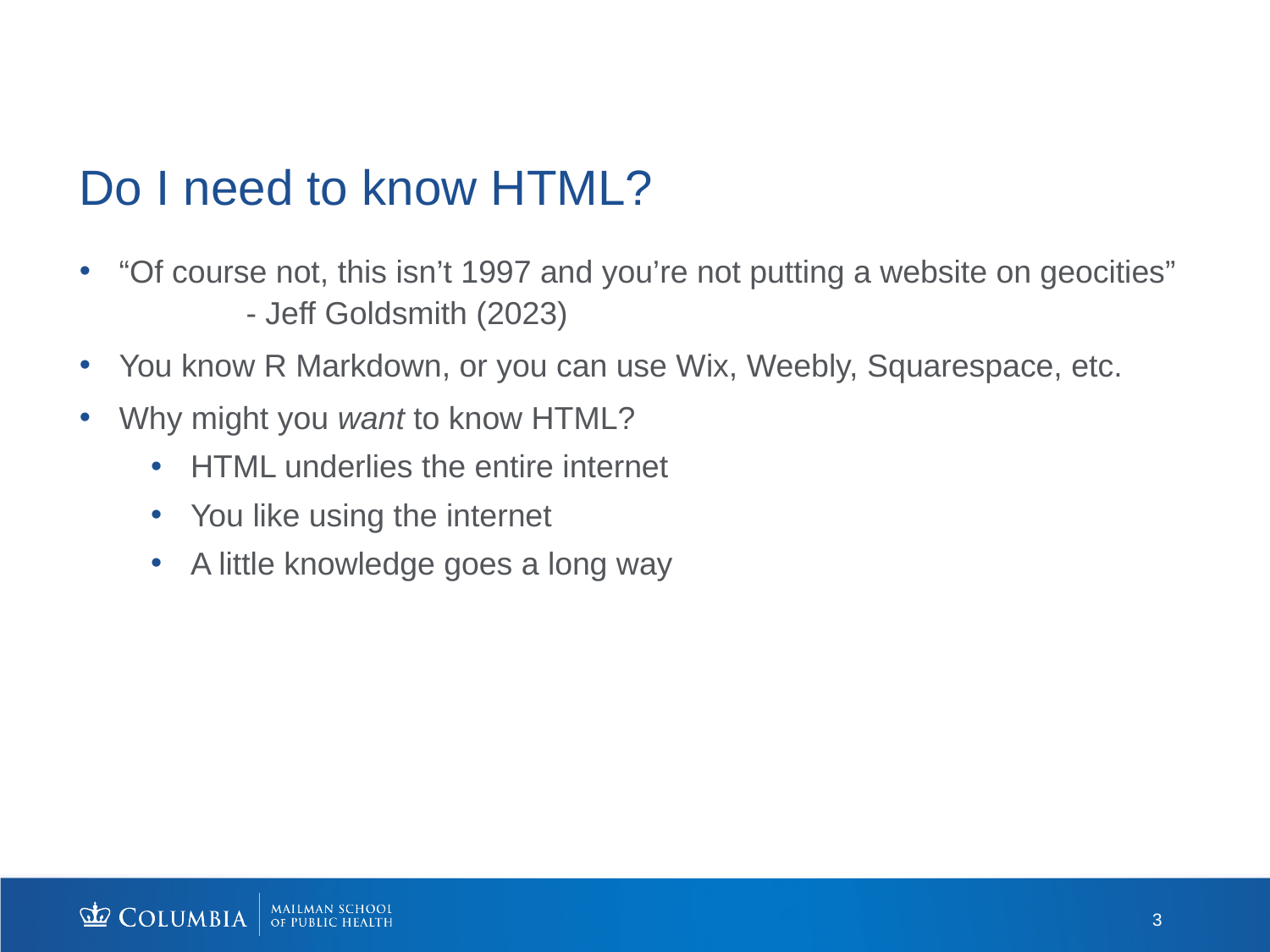

# Do I need to know HTML?
“Of course not, this isn’t 1997 and you’re not putting a website on geocities” 	- Jeff Goldsmith (2023)
You know R Markdown, or you can use Wix, Weebly, Squarespace, etc.
Why might you want to know HTML?
HTML underlies the entire internet
You like using the internet
A little knowledge goes a long way

3